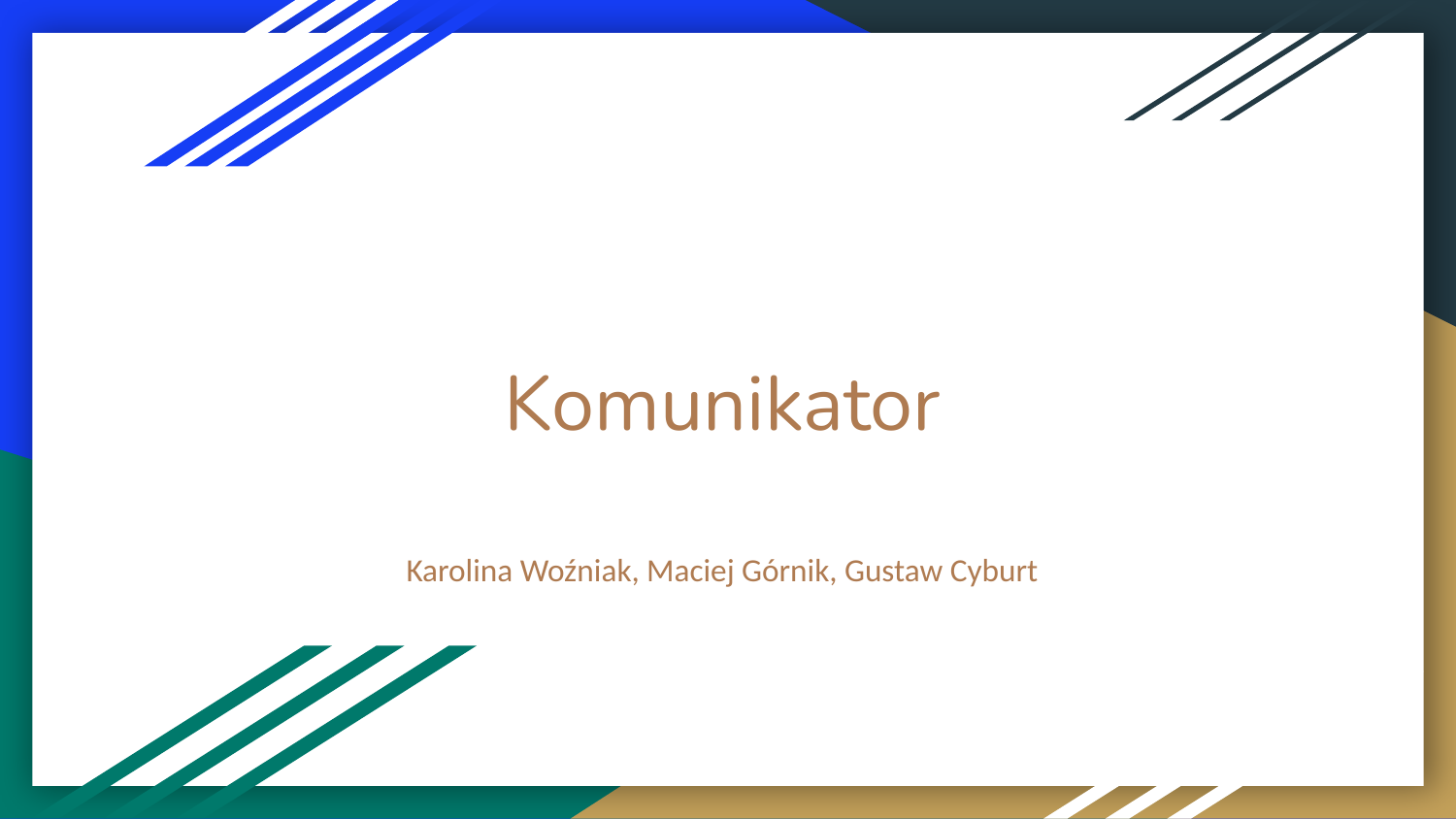

# Komunikator
Karolina Woźniak, Maciej Górnik, Gustaw Cyburt